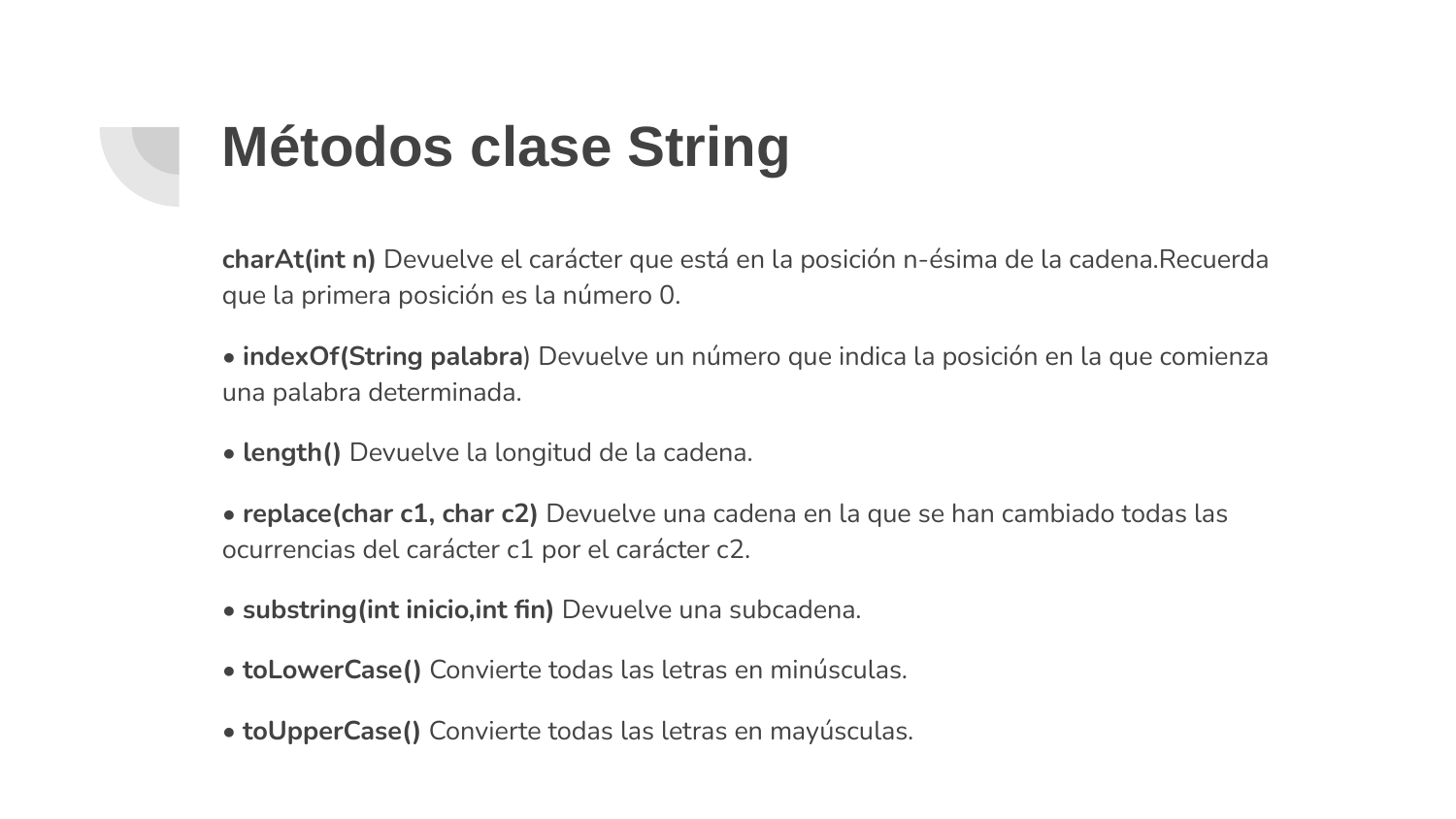

# Métodos clase String
charAt(int n) Devuelve el carácter que está en la posición n-ésima de la cadena.Recuerda que la primera posición es la número 0.
• indexOf(String palabra) Devuelve un número que indica la posición en la que comienza una palabra determinada.
• length() Devuelve la longitud de la cadena.
• replace(char c1, char c2) Devuelve una cadena en la que se han cambiado todas las ocurrencias del carácter c1 por el carácter c2.
• substring(int inicio,int fin) Devuelve una subcadena.
• toLowerCase() Convierte todas las letras en minúsculas.
• toUpperCase() Convierte todas las letras en mayúsculas.